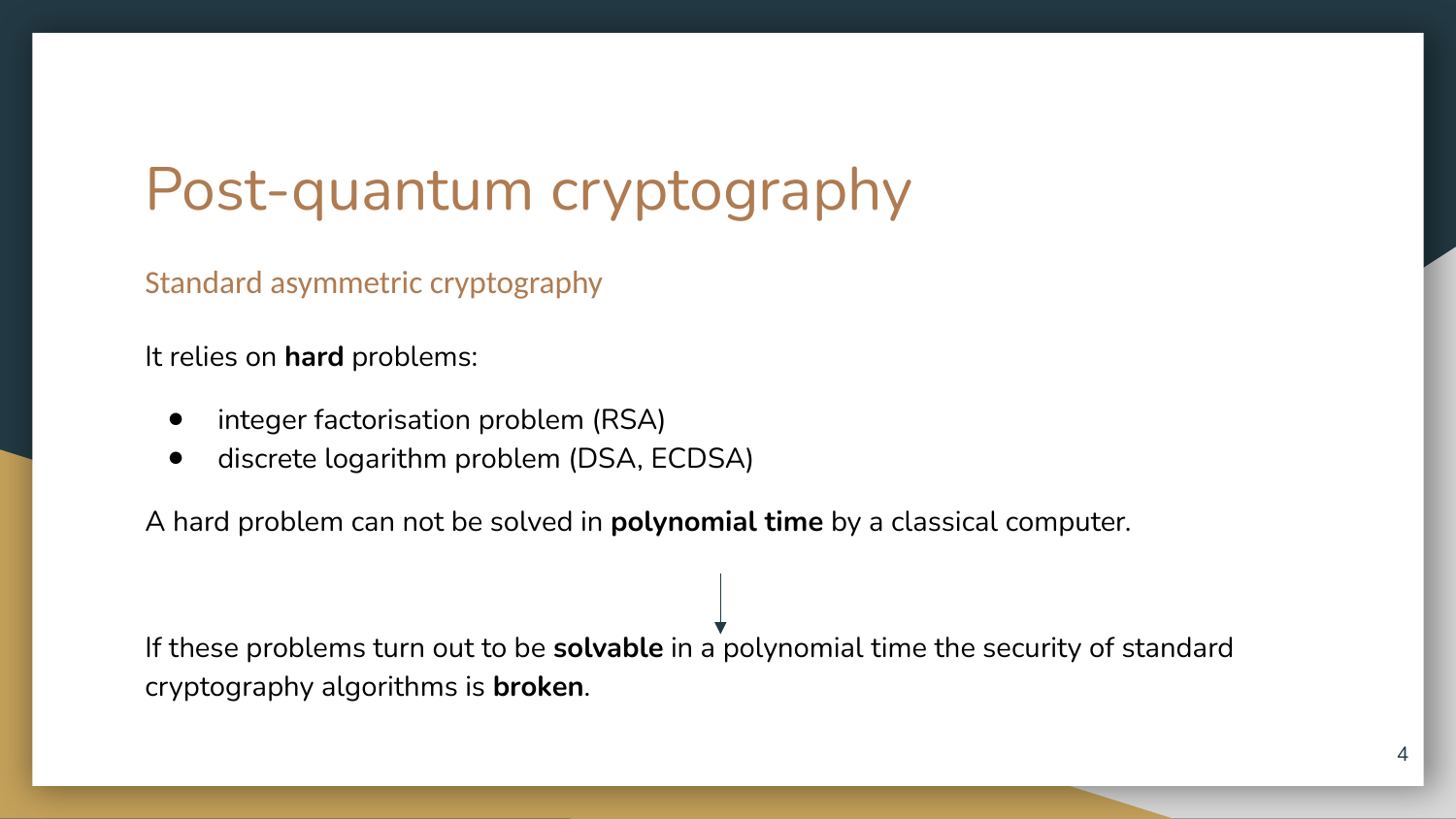

# Post-quantum cryptography
Standard asymmetric cryptography
It relies on hard problems:
integer factorisation problem (RSA)
discrete logarithm problem (DSA, ECDSA)
A hard problem can not be solved in polynomial time by a classical computer.
If these problems turn out to be solvable in a polynomial time the security of standard cryptography algorithms is broken.
4